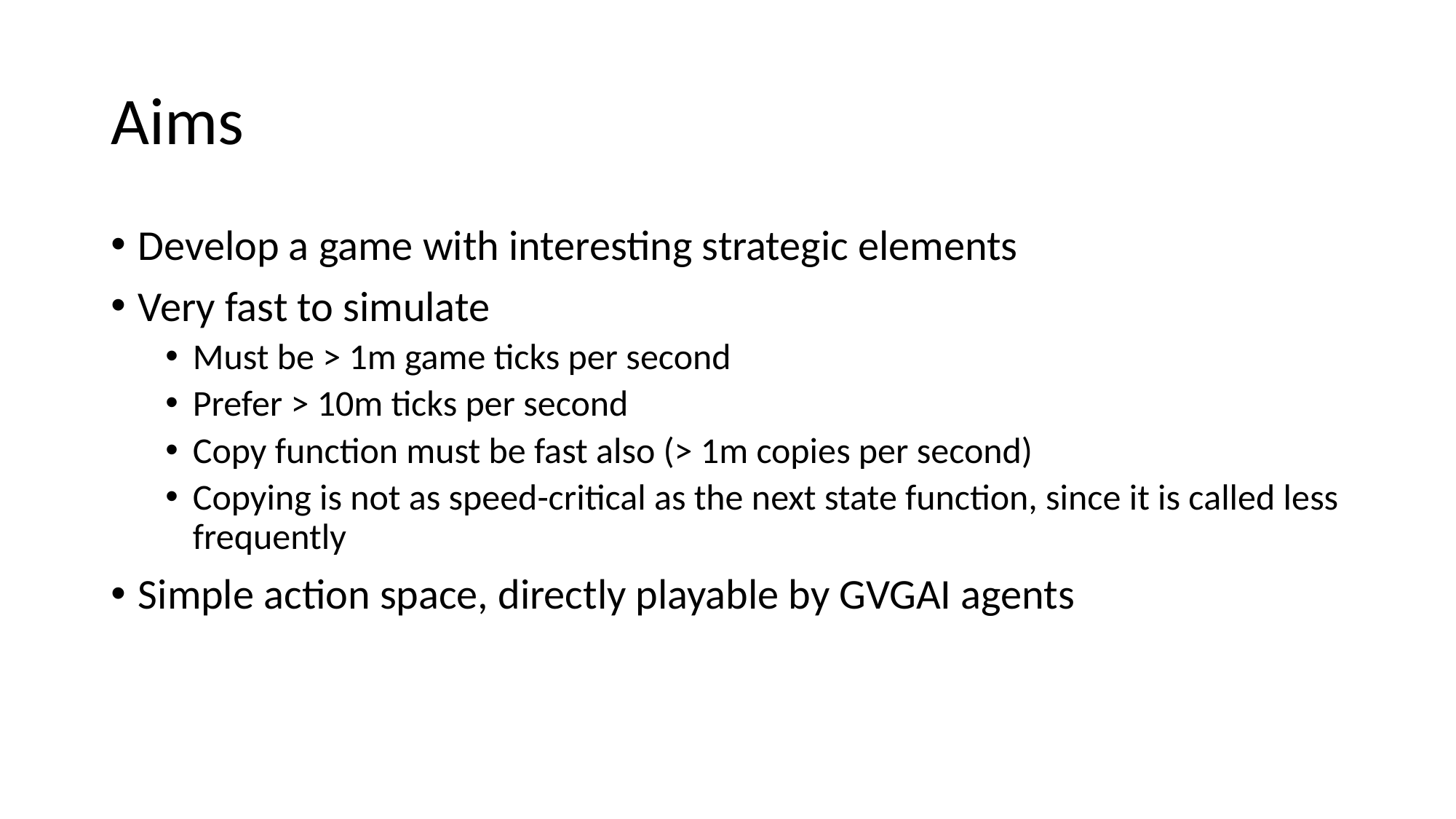

# Aims
Develop a game with interesting strategic elements
Very fast to simulate
Must be > 1m game ticks per second
Prefer > 10m ticks per second
Copy function must be fast also (> 1m copies per second)
Copying is not as speed-critical as the next state function, since it is called less frequently
Simple action space, directly playable by GVGAI agents